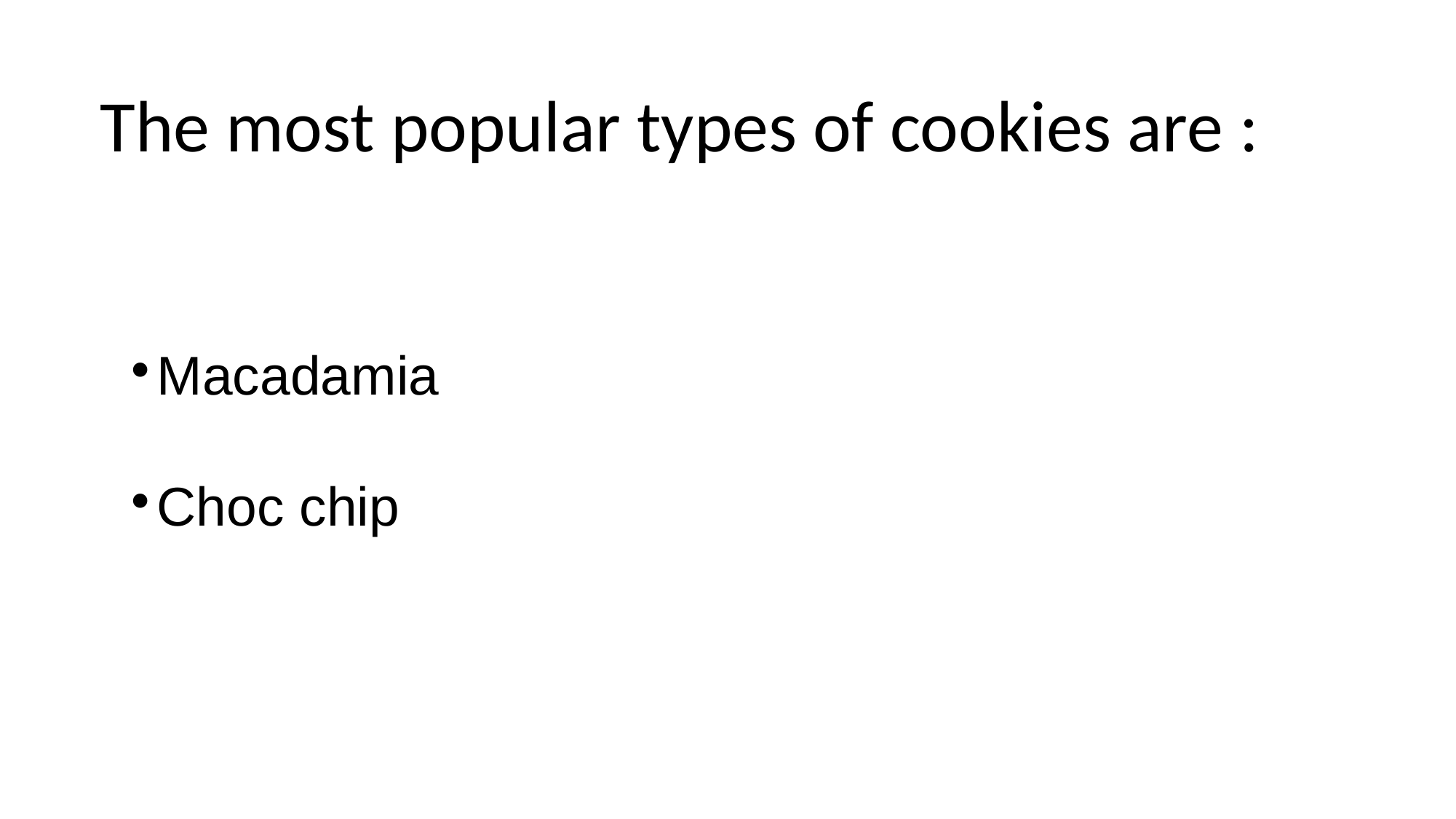

The most popular types of cookies are :
Macadamia
Choc chip